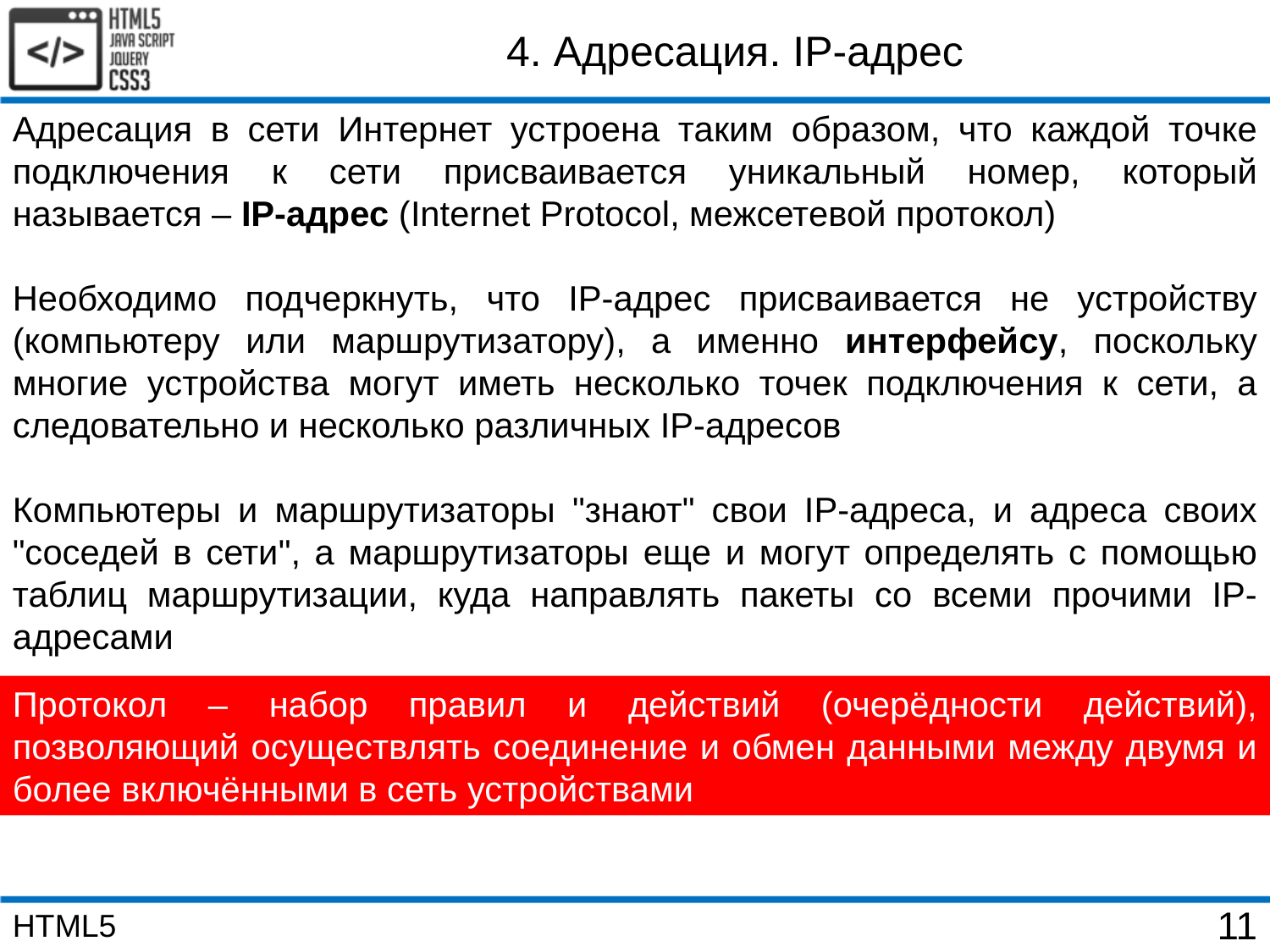

4. Адресация. IP-адрес
Адресация в сети Интернет устроена таким образом, что каждой точке подключения к сети присваивается уникальный номер, который называется – IP-адрес (Internet Protocol, межсетевой протокол)

Необходимо подчеркнуть, что IP-адрес присваивается не устройству (компьютеру или маршрутизатору), а именно интерфейсу, поскольку многие устройства могут иметь несколько точек подключения к сети, а следовательно и несколько различных IP-адресов

Компьютеры и маршрутизаторы "знают" свои IP-адреса, и адреса своих "соседей в сети", а маршрутизаторы еще и могут определять с помощью таблиц маршрутизации, куда направлять пакеты со всеми прочими IP-адресами
Протокол – набор правил и действий (очерёдности действий), позволяющий осуществлять соединение и обмен данными между двумя и более включёнными в сеть устройствами
HTML5
11